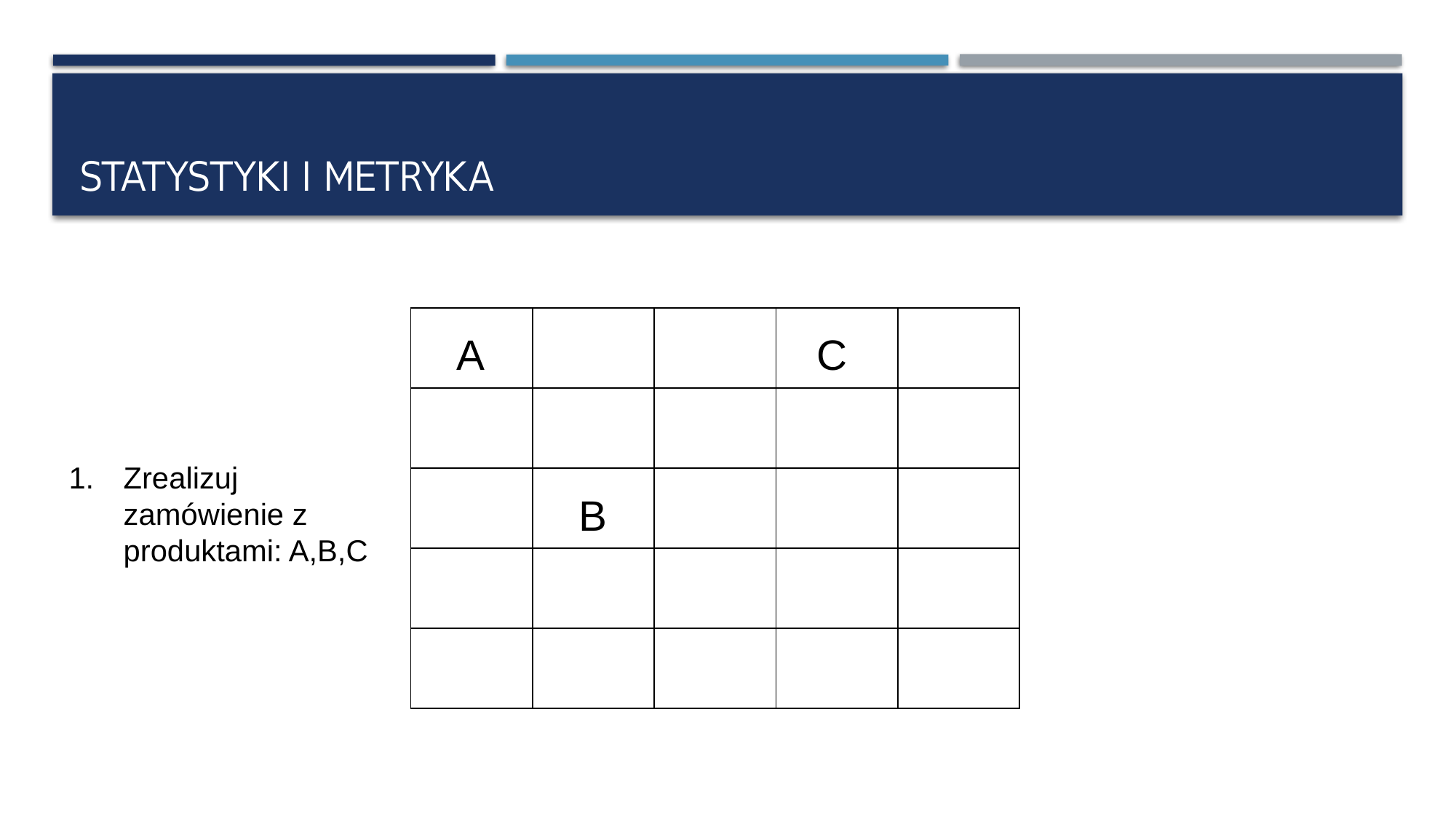

# Statystyki i metryka
|  |  |  |  |  |
| --- | --- | --- | --- | --- |
|  |  |  |  |  |
|  |  |  |  |  |
|  |  |  |  |  |
|  |  |  |  |  |
A
C
Zrealizuj zamówienie z produktami: A,B,C
B